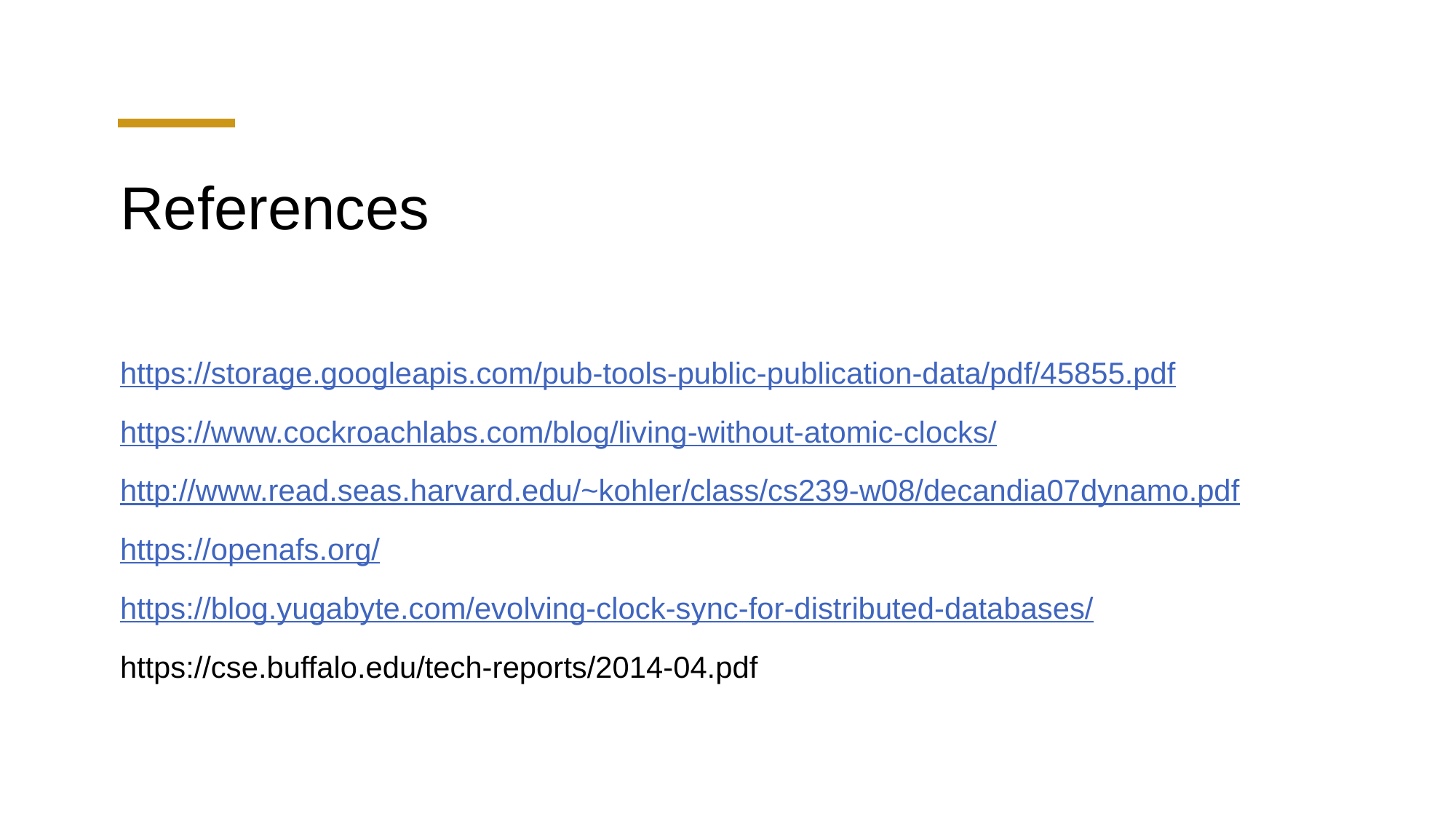

# References
https://storage.googleapis.com/pub-tools-public-publication-data/pdf/45855.pdf
https://www.cockroachlabs.com/blog/living-without-atomic-clocks/
http://www.read.seas.harvard.edu/~kohler/class/cs239-w08/decandia07dynamo.pdf
https://openafs.org/
https://blog.yugabyte.com/evolving-clock-sync-for-distributed-databases/
https://cse.buffalo.edu/tech-reports/2014-04.pdf